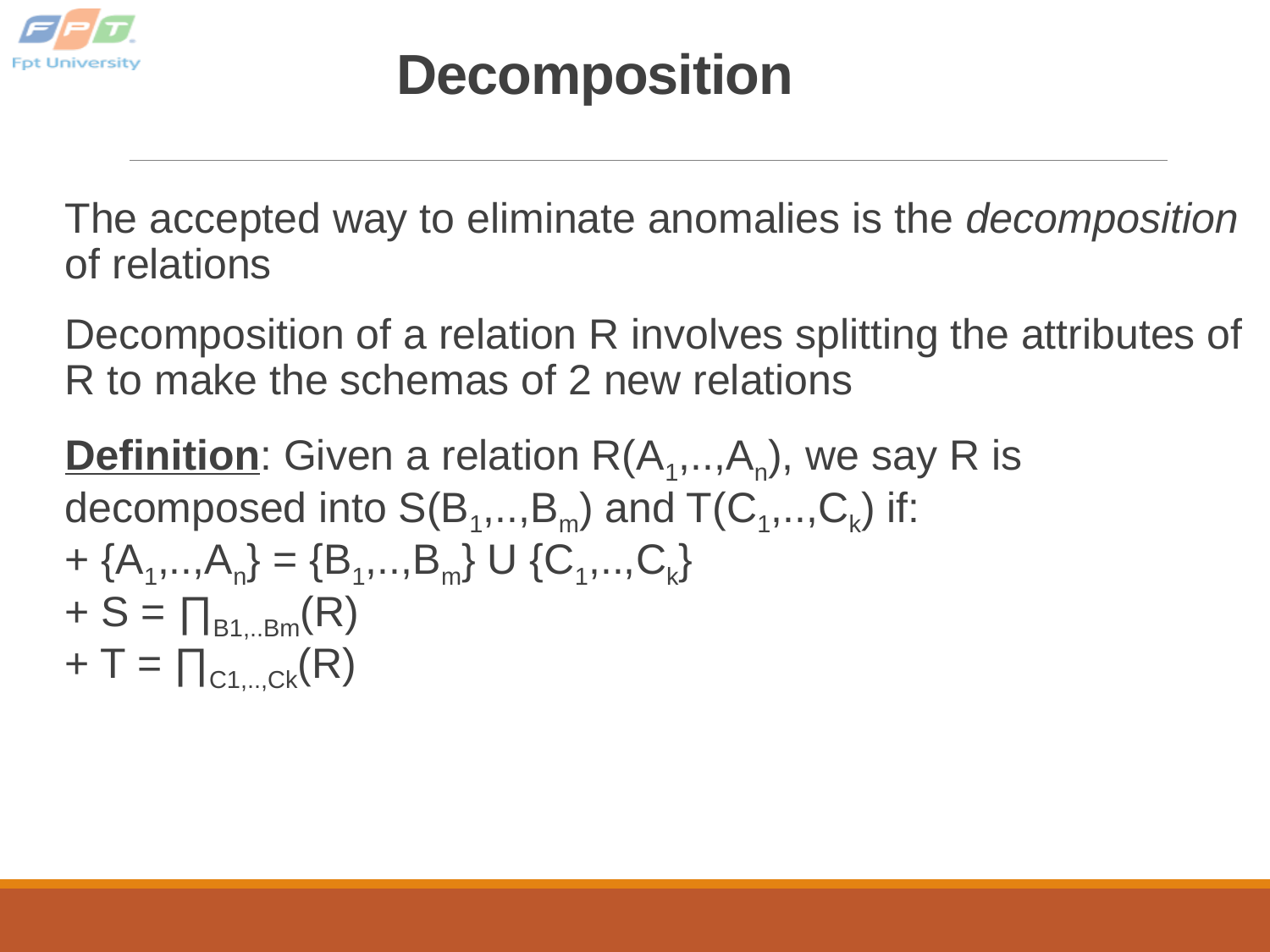

# Decomposition
The accepted way to eliminate anomalies is the decomposition of relations
Decomposition of a relation R involves splitting the attributes of R to make the schemas of 2 new relations
Definition: Given a relation R(A1,..,An), we say R is decomposed into S(B1,..,Bm) and T(C1,..,Ck) if:
+ {A1,..,An} = {B1,..,Bm} U {C1,..,Ck}
+ S = ∏B1,..Bm(R)
+ T = ∏C1,..,Ck(R)